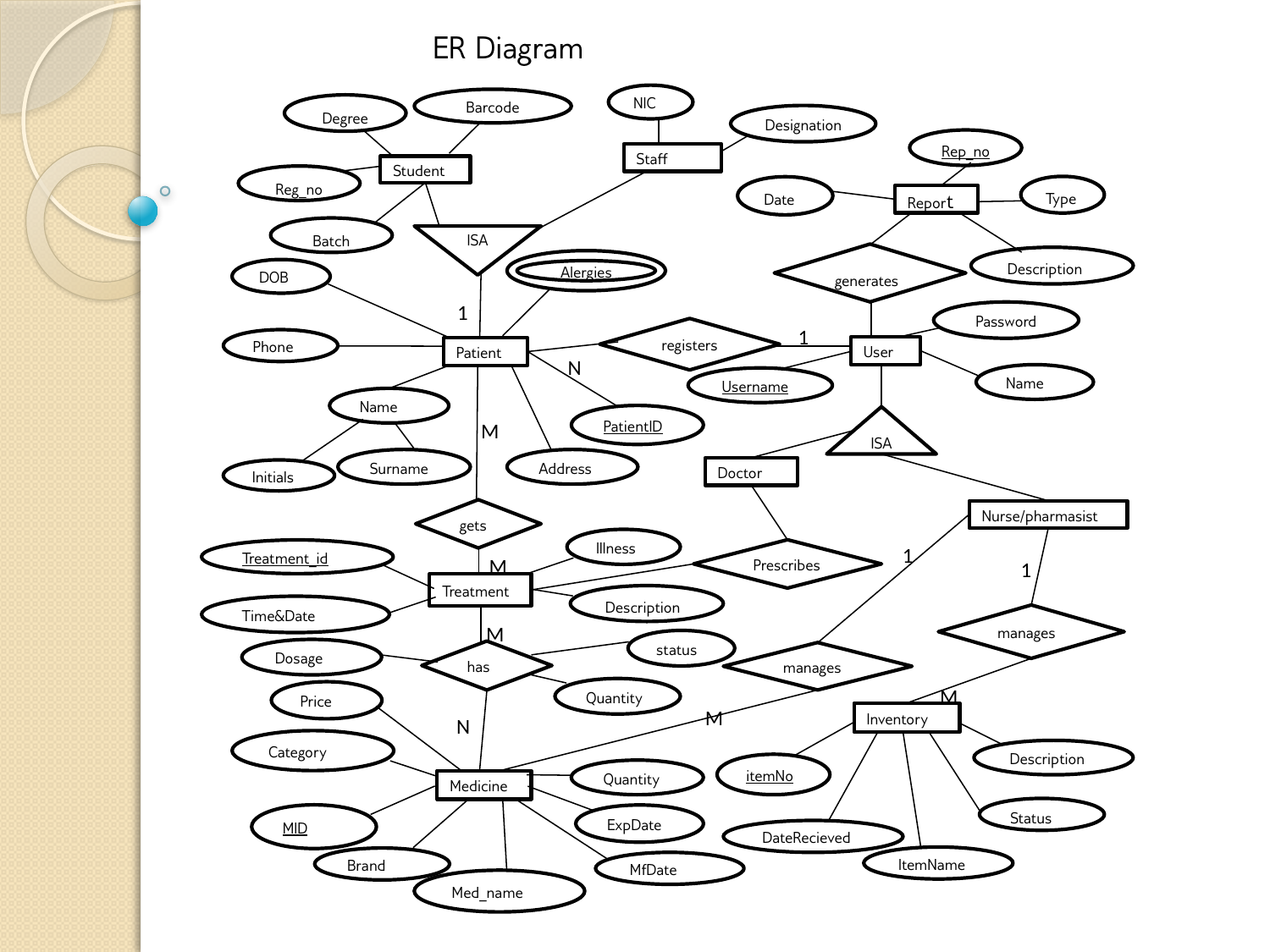

ER Diagram
NIC
Designation
Rep_no
Staff
Student
ISA
Alergies
DOB
Password
User
registers
Phone
Patient
Name
Surname
Address
Initials
gets
manages
manages
Inventory
itemNo
DateRecieved
ItemName
Description
Status
Quantity
ExpDate
MfDate
Med_name
Treatment_id
Treatment
Description
Time&Date
Type
Date
Report

  generates

Description
Barcode
Degree
Name
Username
Price
Category
Medicine
MID
Brand
ISA
Doctor
Nurse/pharmasist
status
Dosage
has
Quantity
PatientID
Illness
1
N
1
1
M
M
M
N
M
1
M
Reg_no
Batch
Prescribes